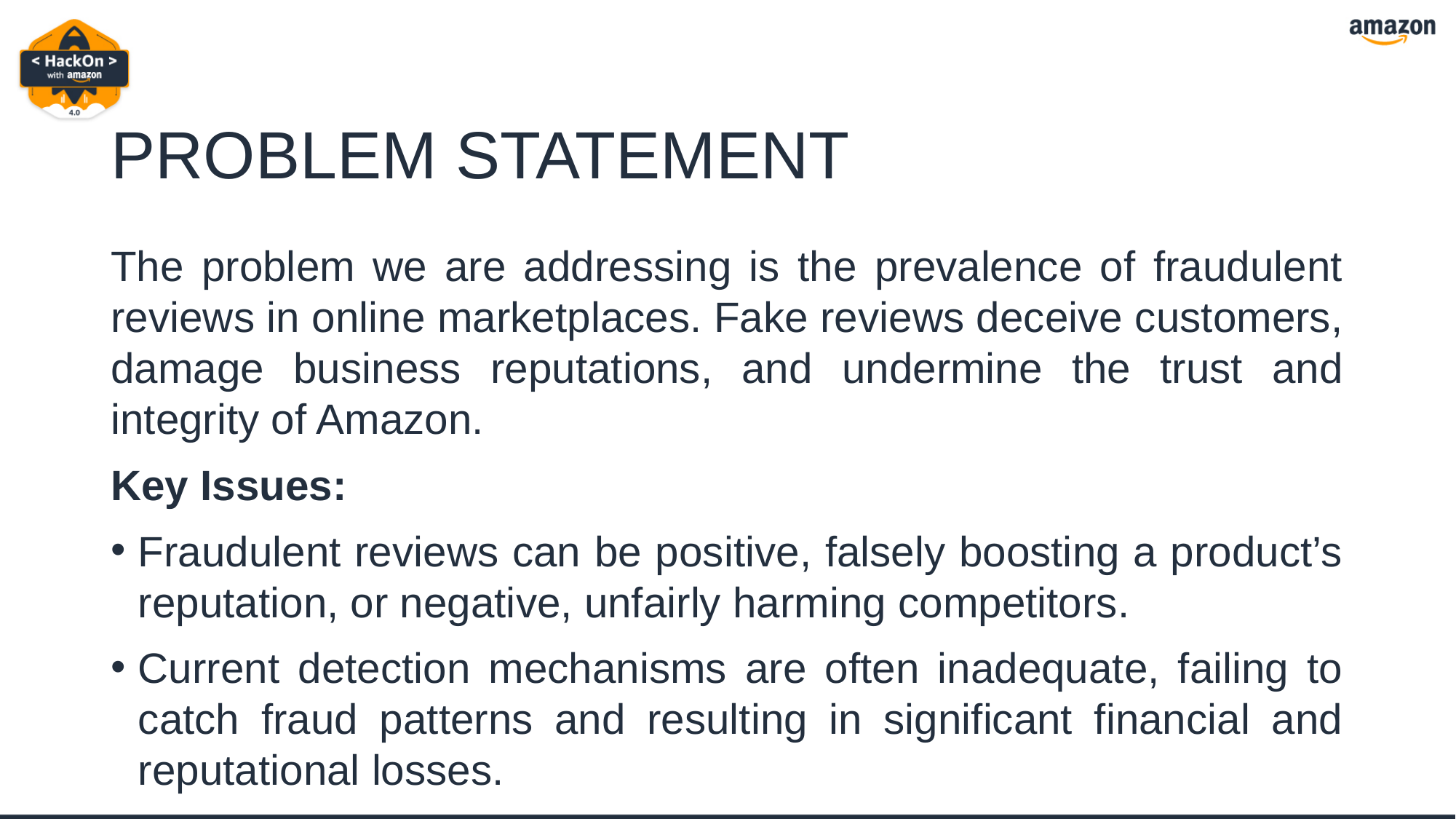

# PROBLEM STATEMENT
The problem we are addressing is the prevalence of fraudulent reviews in online marketplaces. Fake reviews deceive customers, damage business reputations, and undermine the trust and integrity of Amazon.
Key Issues:
Fraudulent reviews can be positive, falsely boosting a product’s reputation, or negative, unfairly harming competitors.
Current detection mechanisms are often inadequate, failing to catch fraud patterns and resulting in significant financial and reputational losses.